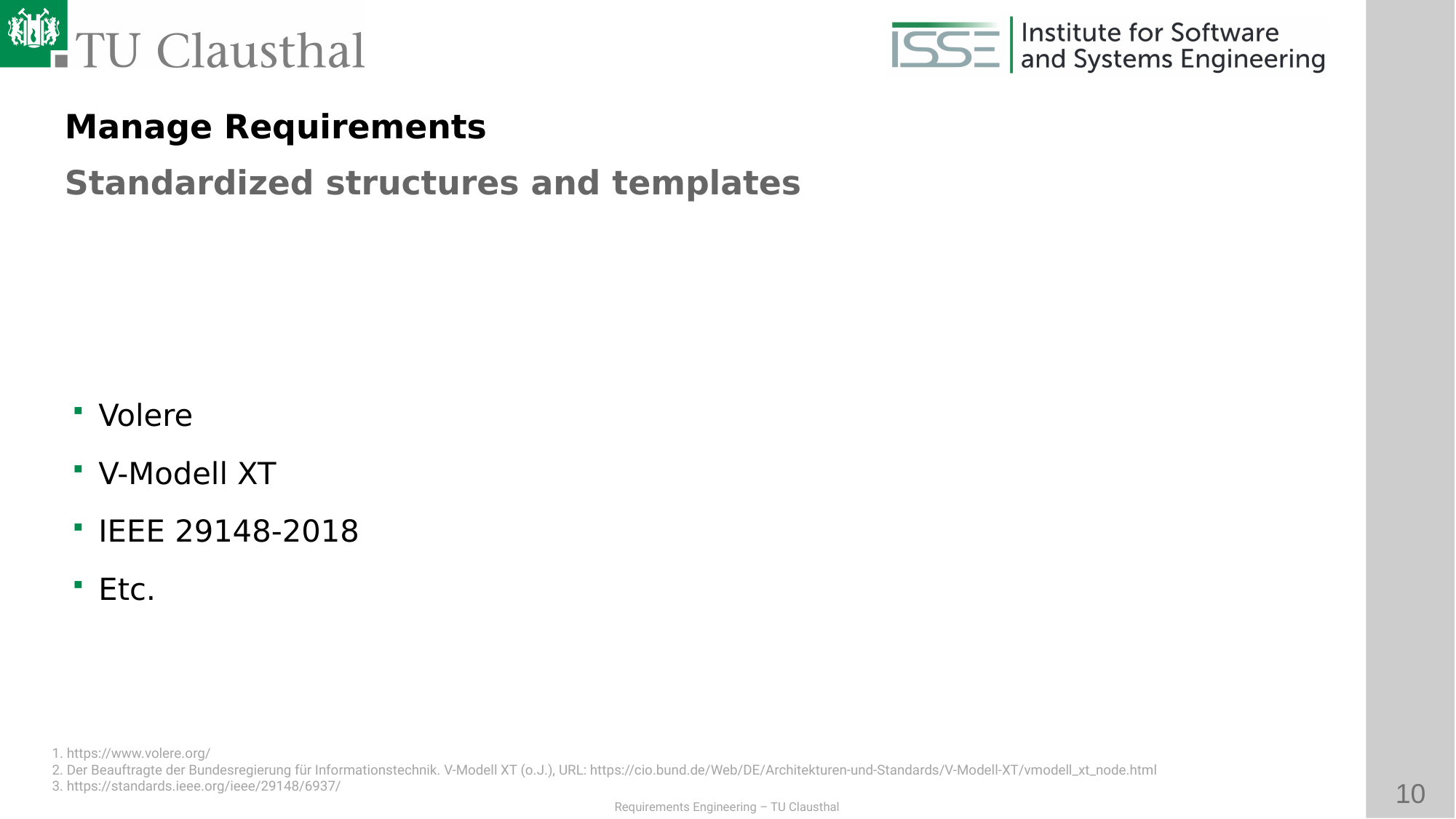

Manage Requirements
Standardized structures and templates

# Volere
V-Modell XT
IEEE 29148-2018
Etc.
1. https://www.volere.org/
2. Der Beauftragte der Bundesregierung für Informationstechnik. V-Modell XT (o.J.), URL: https://cio.bund.de/Web/DE/Architekturen-und-Standards/V-Modell-XT/vmodell_xt_node.html
3. https://standards.ieee.org/ieee/29148/6937/